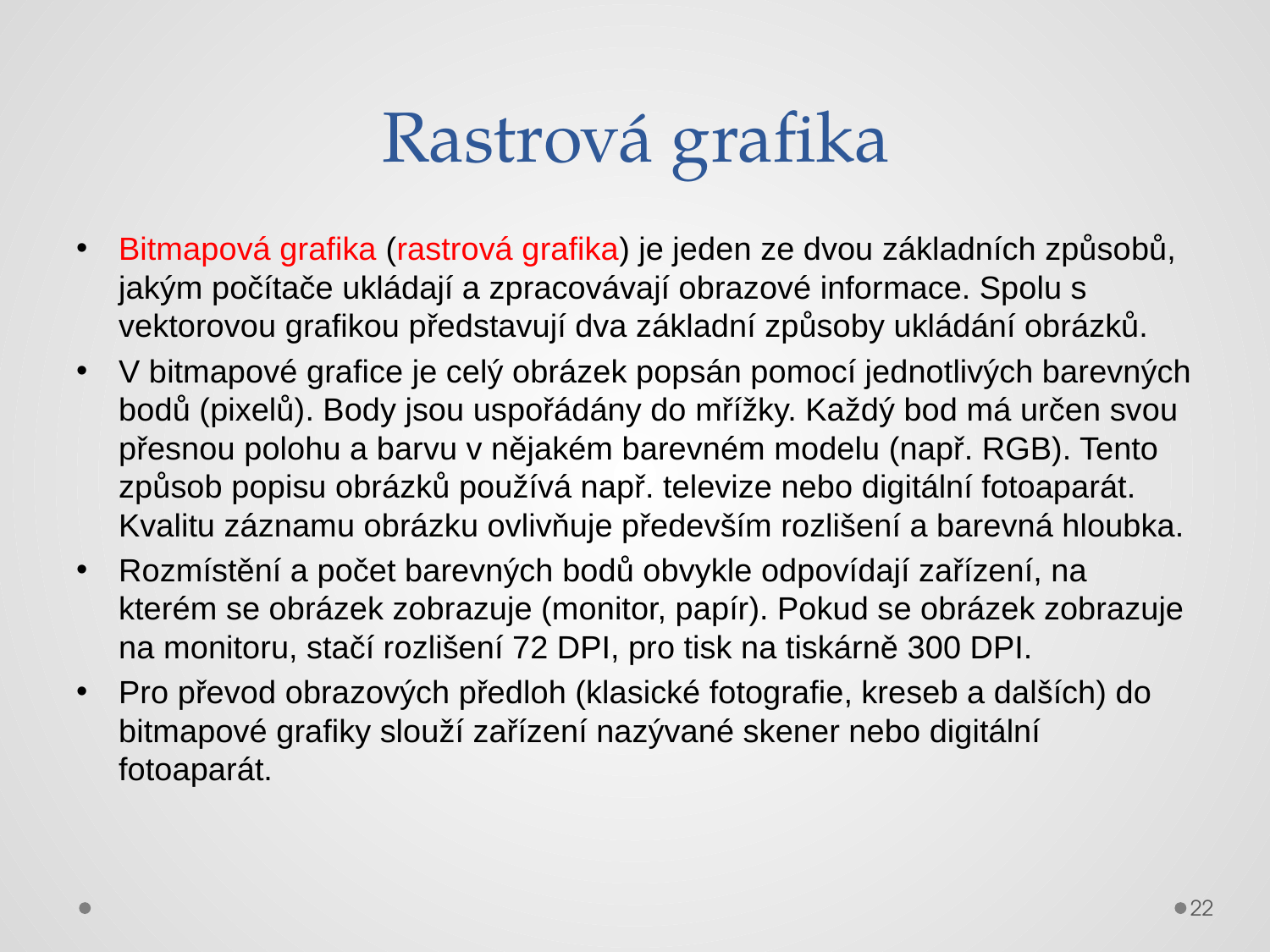

# Rastrová grafika
Bitmapová grafika (rastrová grafika) je jeden ze dvou základních způsobů, jakým počítače ukládají a zpracovávají obrazové informace. Spolu s vektorovou grafikou představují dva základní způsoby ukládání obrázků.
V bitmapové grafice je celý obrázek popsán pomocí jednotlivých barevných bodů (pixelů). Body jsou uspořádány do mřížky. Každý bod má určen svou přesnou polohu a barvu v nějakém barevném modelu (např. RGB). Tento způsob popisu obrázků používá např. televize nebo digitální fotoaparát. Kvalitu záznamu obrázku ovlivňuje především rozlišení a barevná hloubka.
Rozmístění a počet barevných bodů obvykle odpovídají zařízení, na kterém se obrázek zobrazuje (monitor, papír). Pokud se obrázek zobrazuje na monitoru, stačí rozlišení 72 DPI, pro tisk na tiskárně 300 DPI.
Pro převod obrazových předloh (klasické fotografie, kreseb a dalších) do bitmapové grafiky slouží zařízení nazývané skener nebo digitální fotoaparát.
22